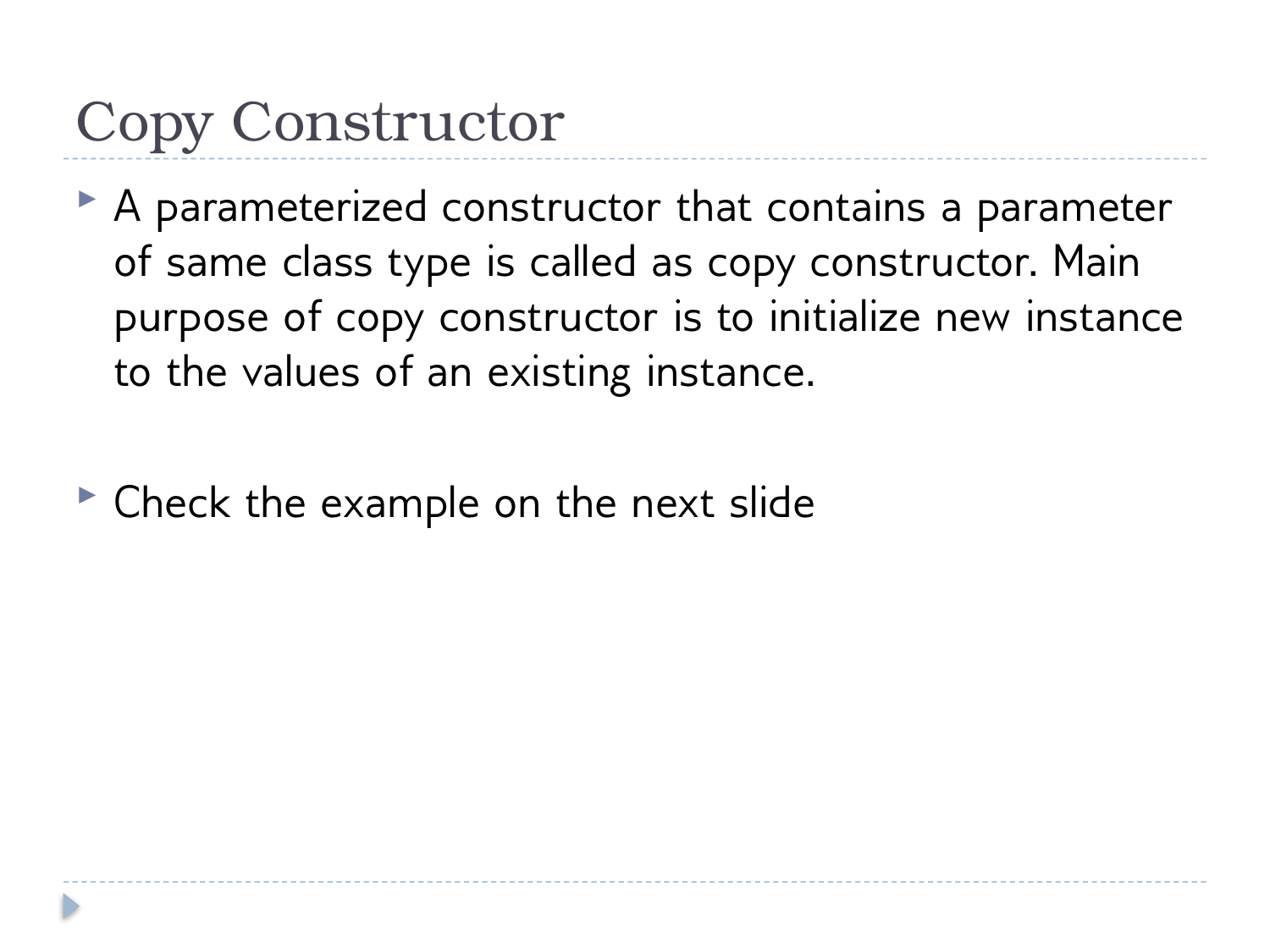

# Copy Constructor
A parameterized constructor that contains a parameter of same class type is called as copy constructor. Main purpose of copy constructor is to initialize new instance to the values of an existing instance.

Check the example on the next slide